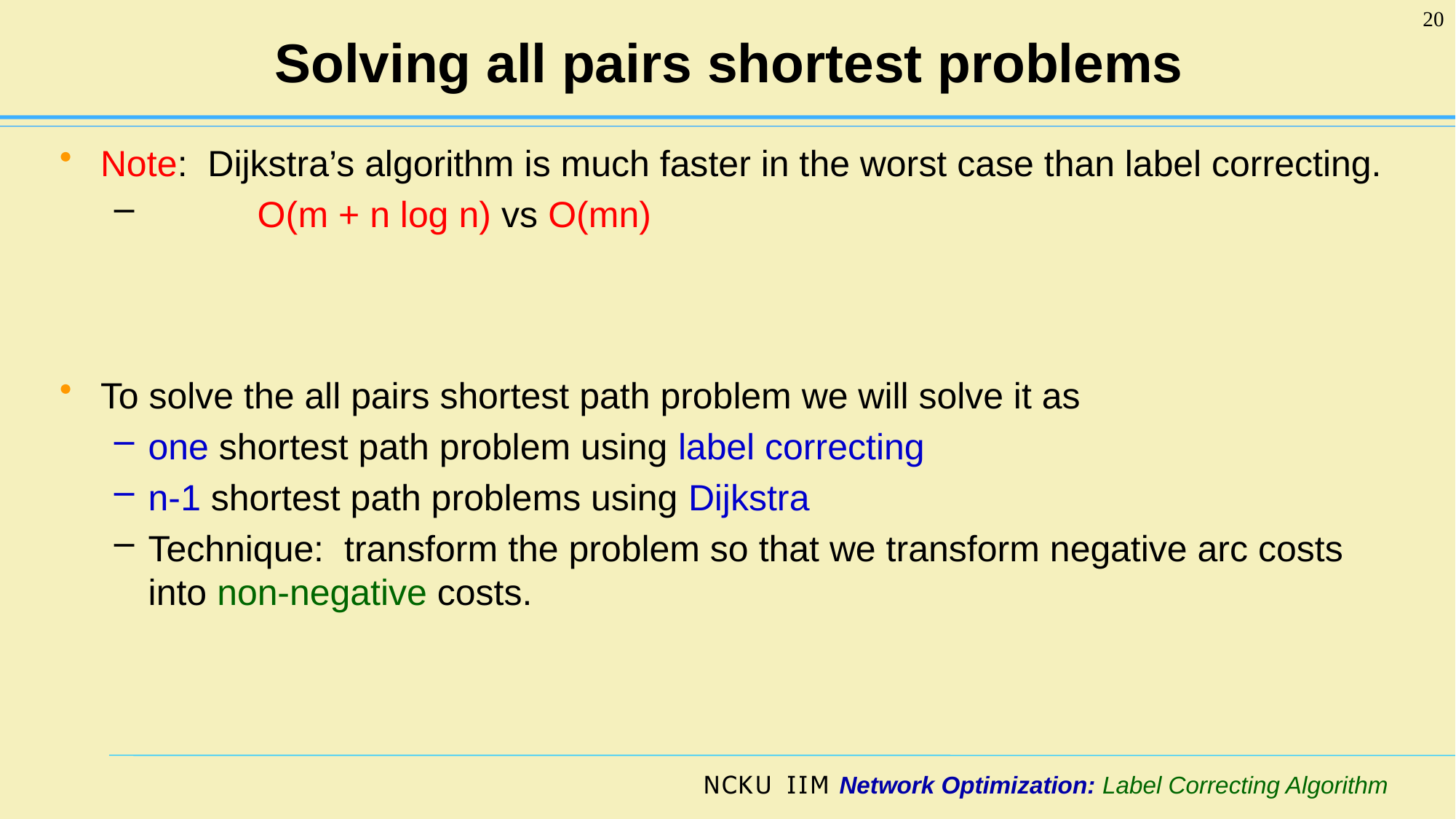

20
# Solving all pairs shortest problems
Note:  Dijkstra’s algorithm is much faster in the worst case than label correcting.
	O(m + n log n) vs O(mn)

To solve the all pairs shortest path problem we will solve it as
one shortest path problem using label correcting
n-1 shortest path problems using Dijkstra
Technique:  transform the problem so that we transform negative arc costs into non-negative costs.